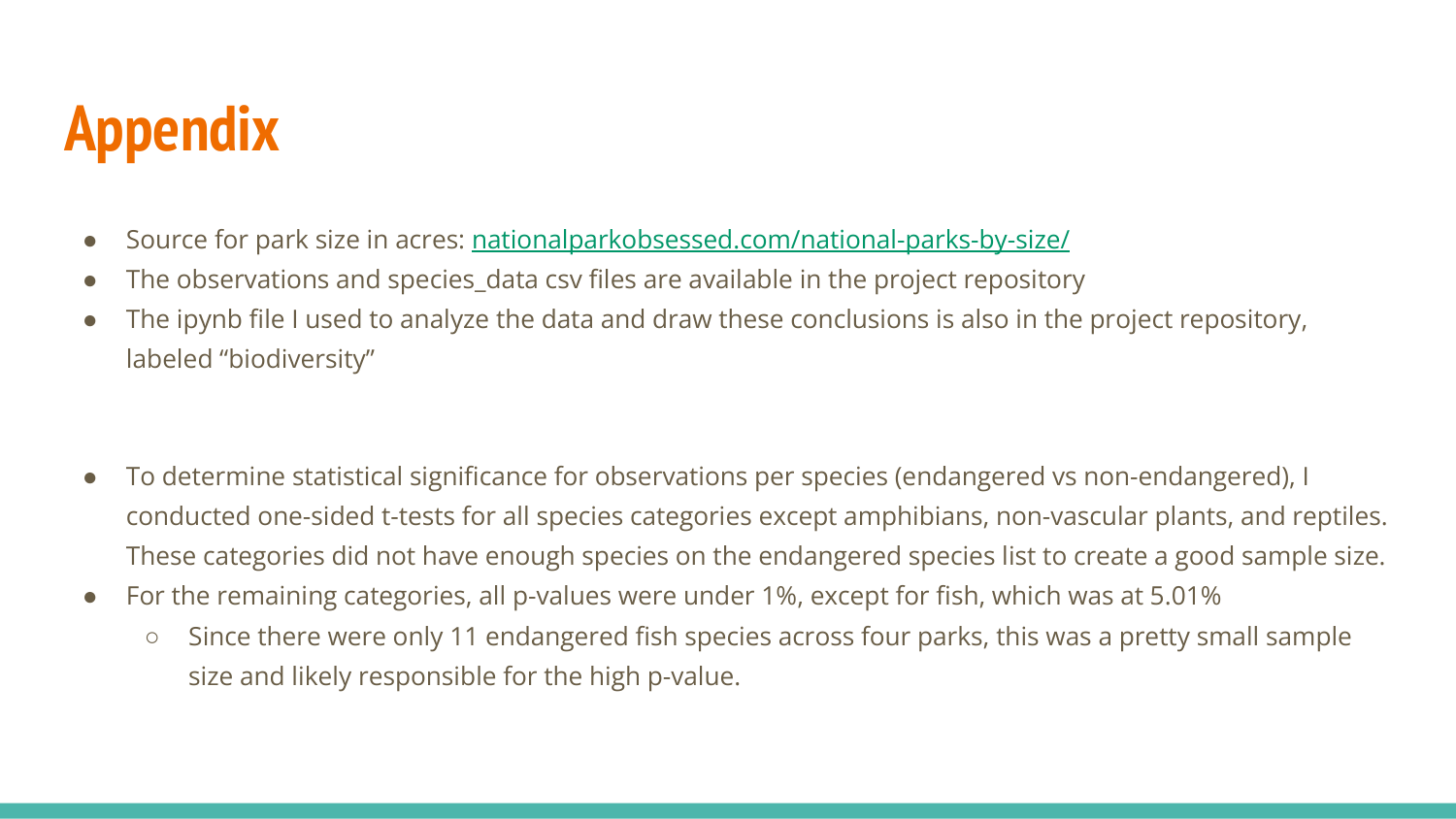

# Appendix
Source for park size in acres: nationalparkobsessed.com/national-parks-by-size/
The observations and species_data csv files are available in the project repository
The ipynb file I used to analyze the data and draw these conclusions is also in the project repository, labeled “biodiversity”

To determine statistical significance for observations per species (endangered vs non-endangered), I conducted one-sided t-tests for all species categories except amphibians, non-vascular plants, and reptiles. These categories did not have enough species on the endangered species list to create a good sample size.
For the remaining categories, all p-values were under 1%, except for fish, which was at 5.01%
Since there were only 11 endangered fish species across four parks, this was a pretty small sample size and likely responsible for the high p-value.